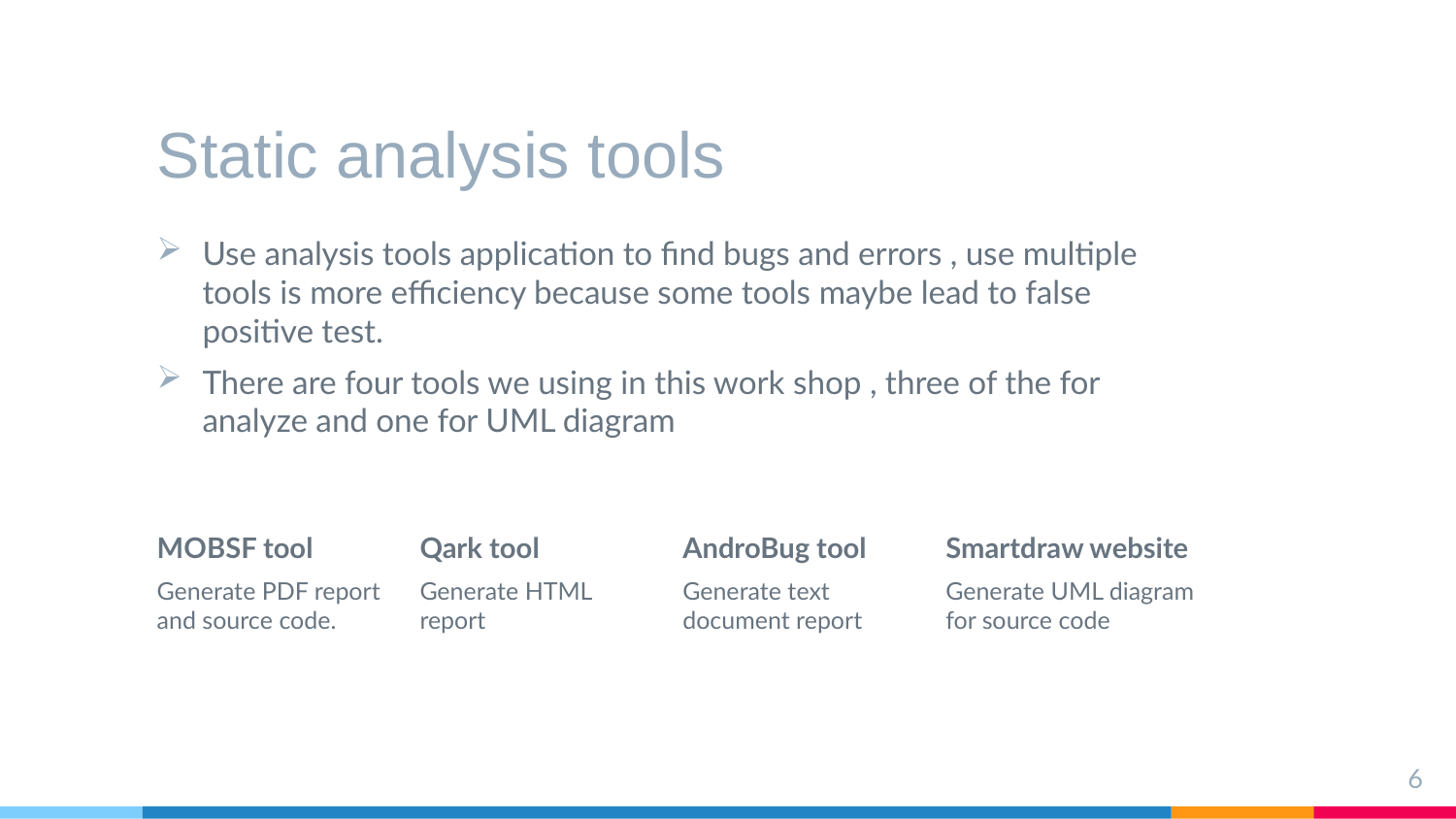

# Static analysis tools
Use analysis tools application to find bugs and errors , use multiple tools is more efficiency because some tools maybe lead to false positive test.
There are four tools we using in this work shop , three of the for analyze and one for UML diagram
MOBSF tool
Generate PDF report and source code.
Qark tool
Generate HTML report
AndroBug tool
Generate text document report
Smartdraw website
Generate UML diagram for source code
6